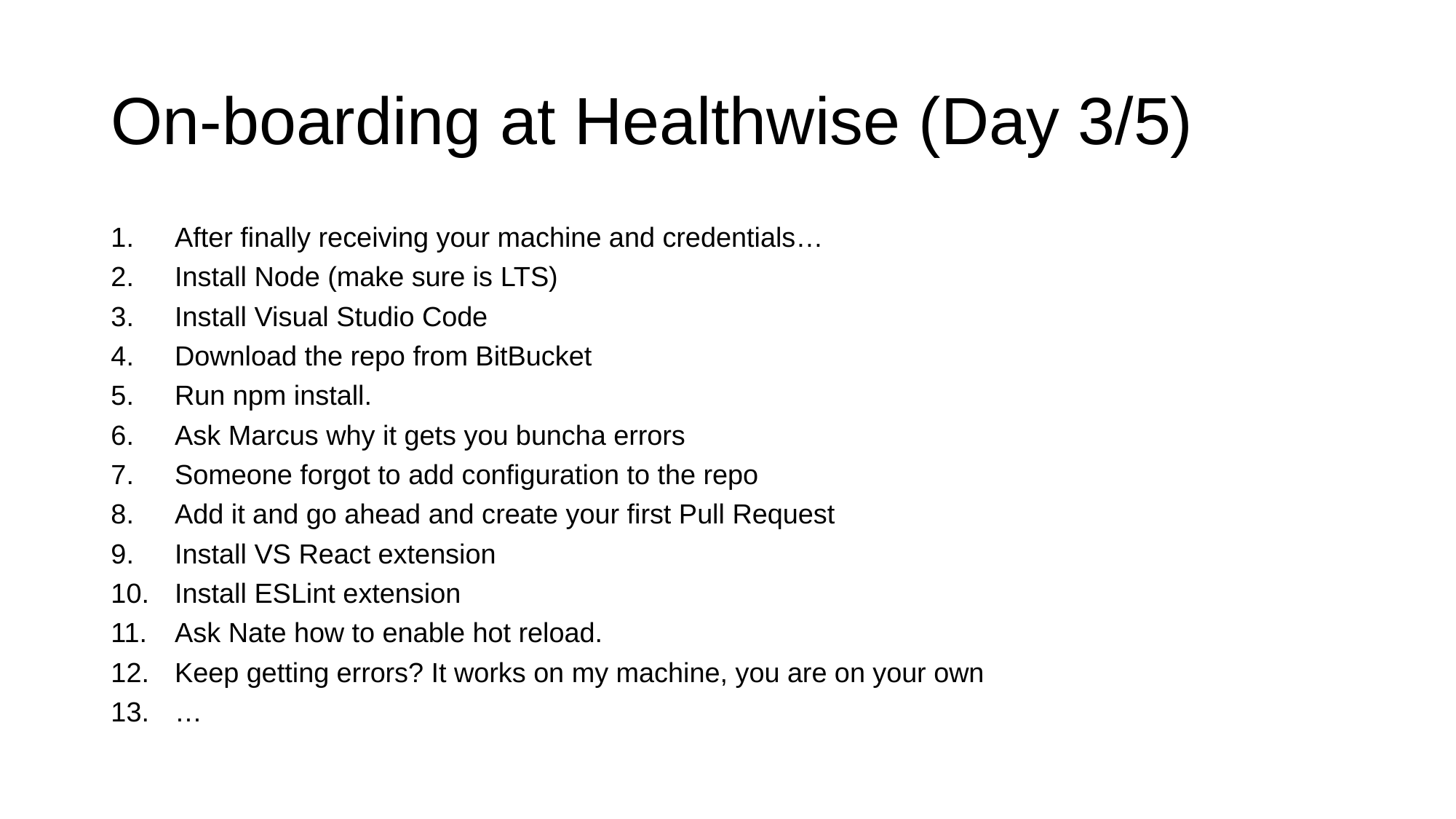

# On-boarding at Healthwise (Day 3/5)
After finally receiving your machine and credentials…
Install Node (make sure is LTS)
Install Visual Studio Code
Download the repo from BitBucket
Run npm install.
Ask Marcus why it gets you buncha errors
Someone forgot to add configuration to the repo
Add it and go ahead and create your first Pull Request
Install VS React extension
Install ESLint extension
Ask Nate how to enable hot reload.
Keep getting errors? It works on my machine, you are on your own
…